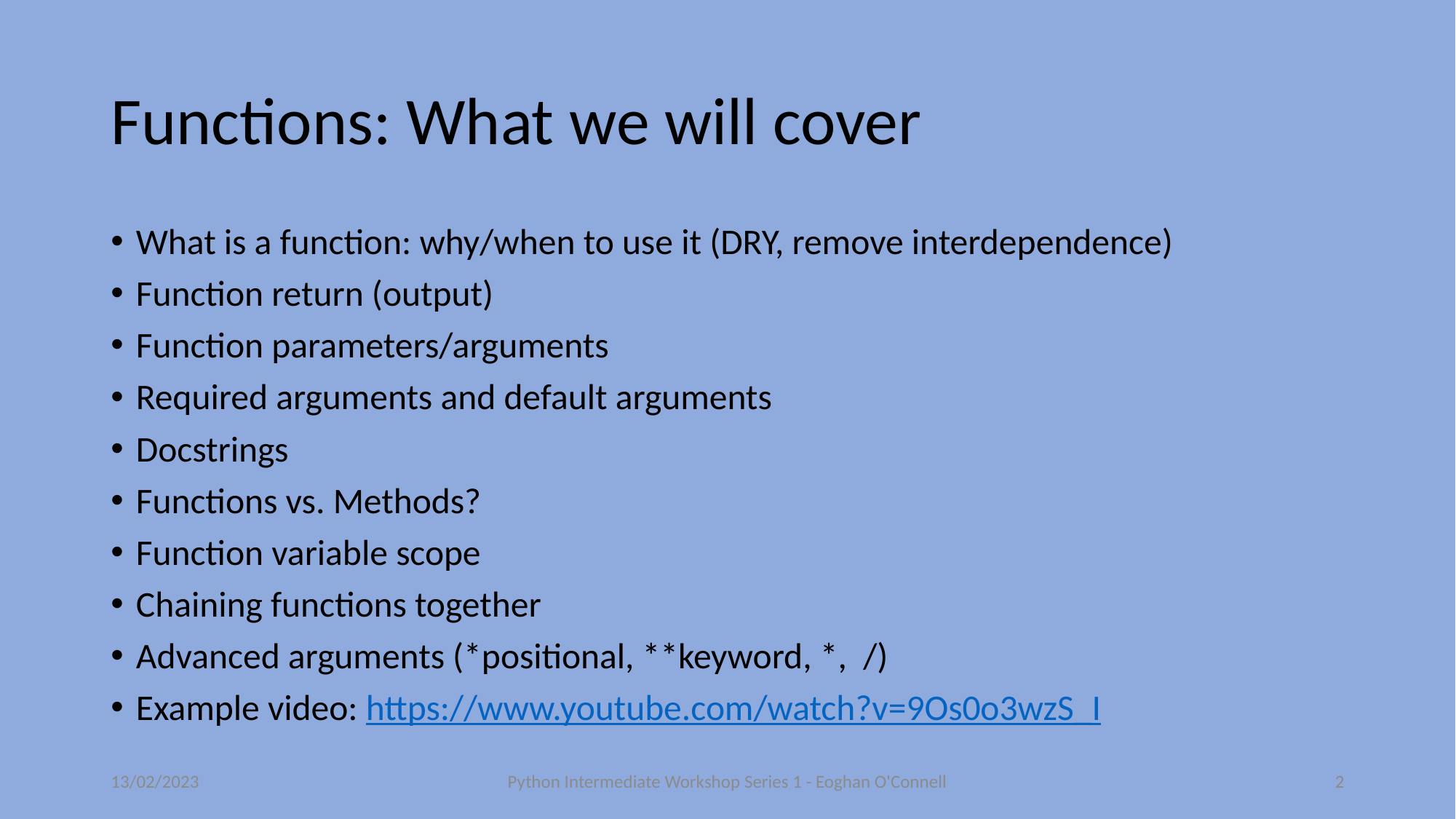

# Functions: What we will cover
What is a function: why/when to use it (DRY, remove interdependence)
Function return (output)
Function parameters/arguments
Required arguments and default arguments
Docstrings
Functions vs. Methods?
Function variable scope
Chaining functions together
Advanced arguments (*positional, **keyword, *,  /)
Example video: https://www.youtube.com/watch?v=9Os0o3wzS_I

13/02/2023
Python Intermediate Workshop Series 1 - Eoghan O'Connell
2